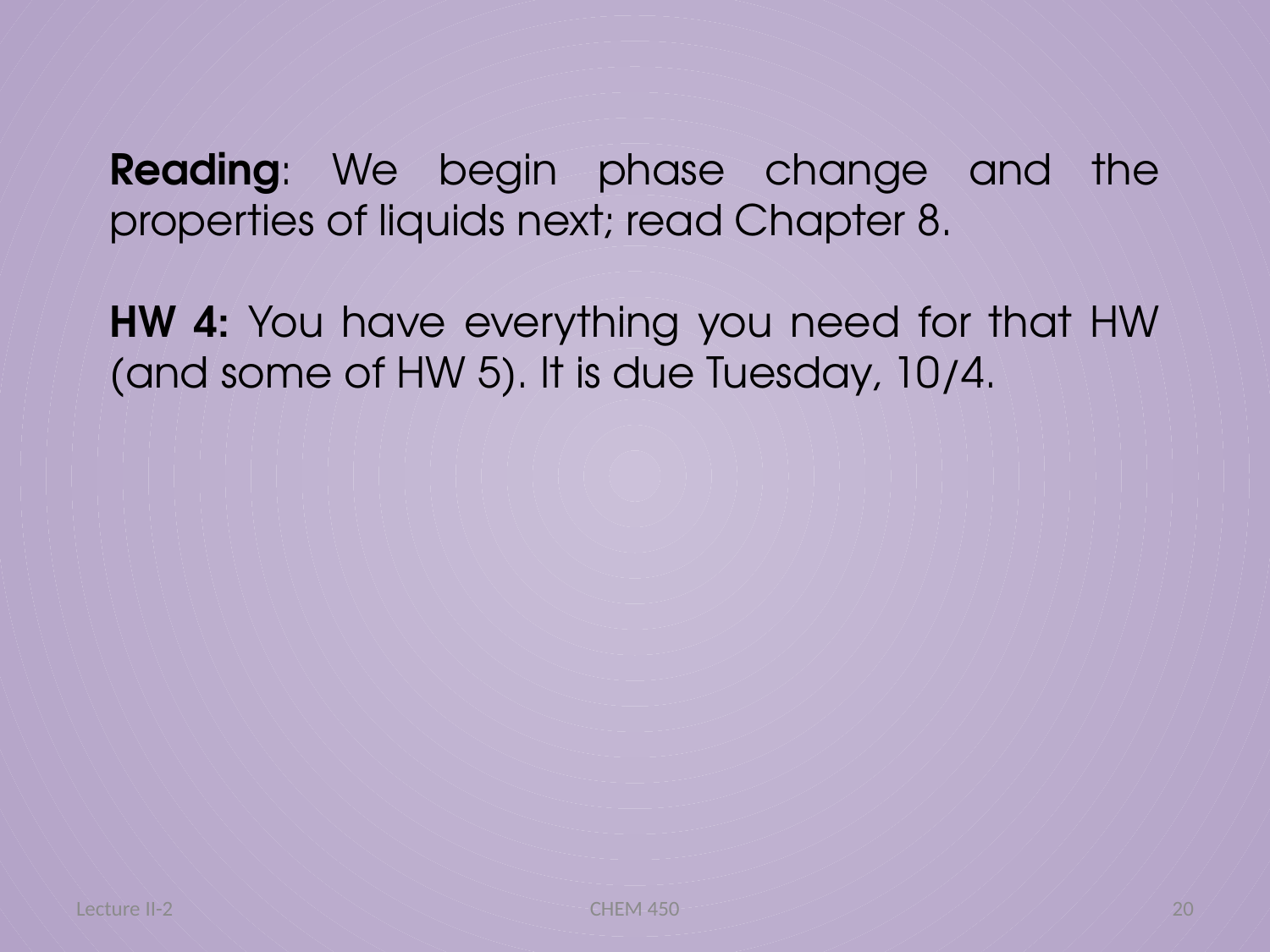

Reading: We begin phase change and the properties of liquids next; read Chapter 8.

HW 4: You have everything you need for that HW (and some of HW 5). It is due Tuesday, 10/4.

Lecture II-2
CHEM 450
20